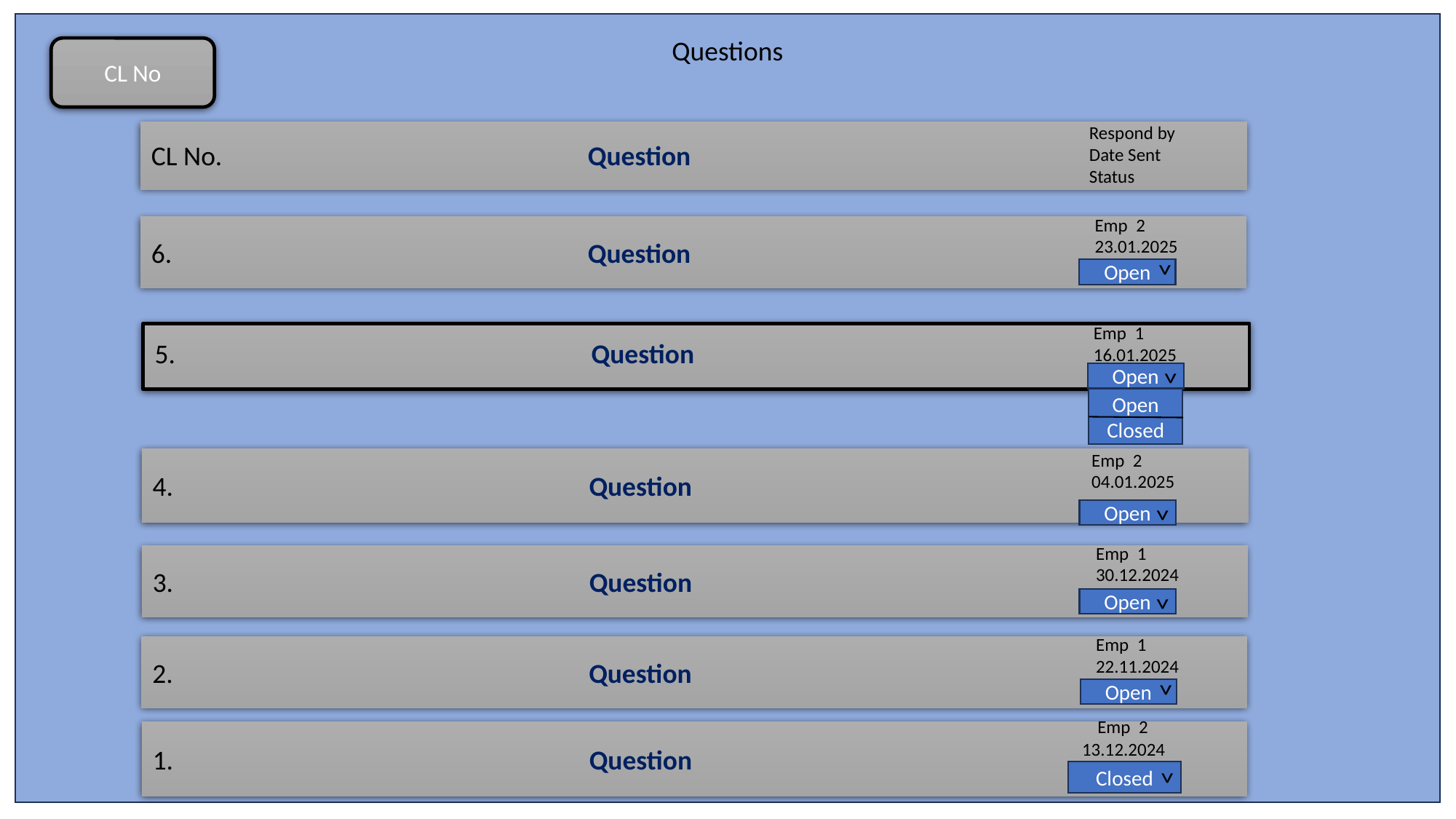

Questions
CL No
Respond by
Date Sent
Status

CL No.				Question

Emp  2
23.01.2025
6.				Question
^
Open
Emp  1
16.01.2025

5.				Question
^
Open
Open
Closed
Emp  2
04.01.2025
4.				Question
^
Open
Emp  1
30.12.2024
3.				Question
^
Open
Emp  1
22.11.2024
2.				Question
^
Open
Emp  2
1.				Question
13.12.2024
^
Closed